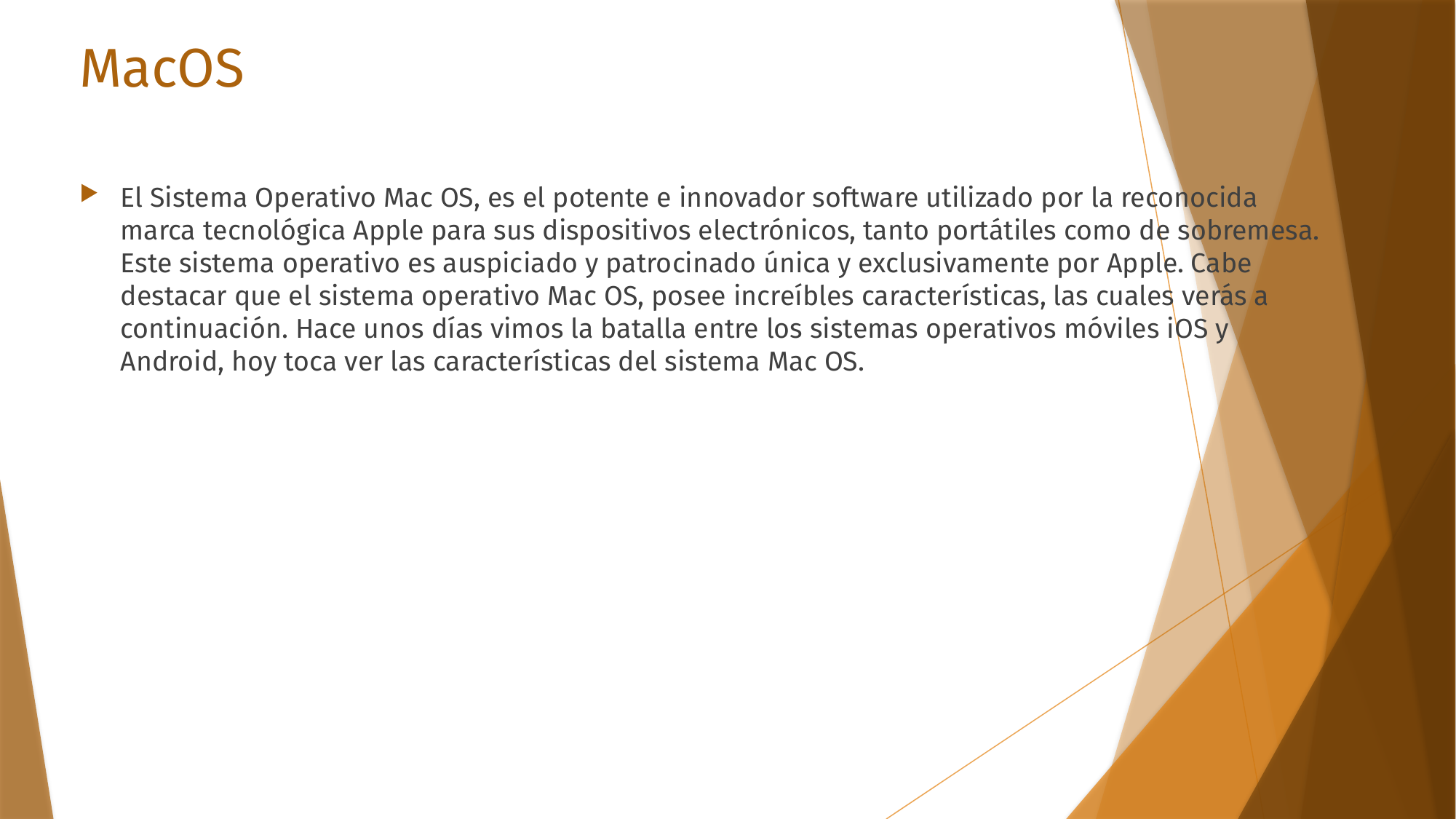

# MacOS
El Sistema Operativo Mac OS, es el potente e innovador software utilizado por la reconocida marca tecnológica Apple para sus dispositivos electrónicos, tanto portátiles como de sobremesa. Este sistema operativo es auspiciado y patrocinado única y exclusivamente por Apple. Cabe destacar que el sistema operativo Mac OS, posee increíbles características, las cuales verás a continuación. Hace unos días vimos la batalla entre los sistemas operativos móviles iOS y Android, hoy toca ver las características del sistema Mac OS.